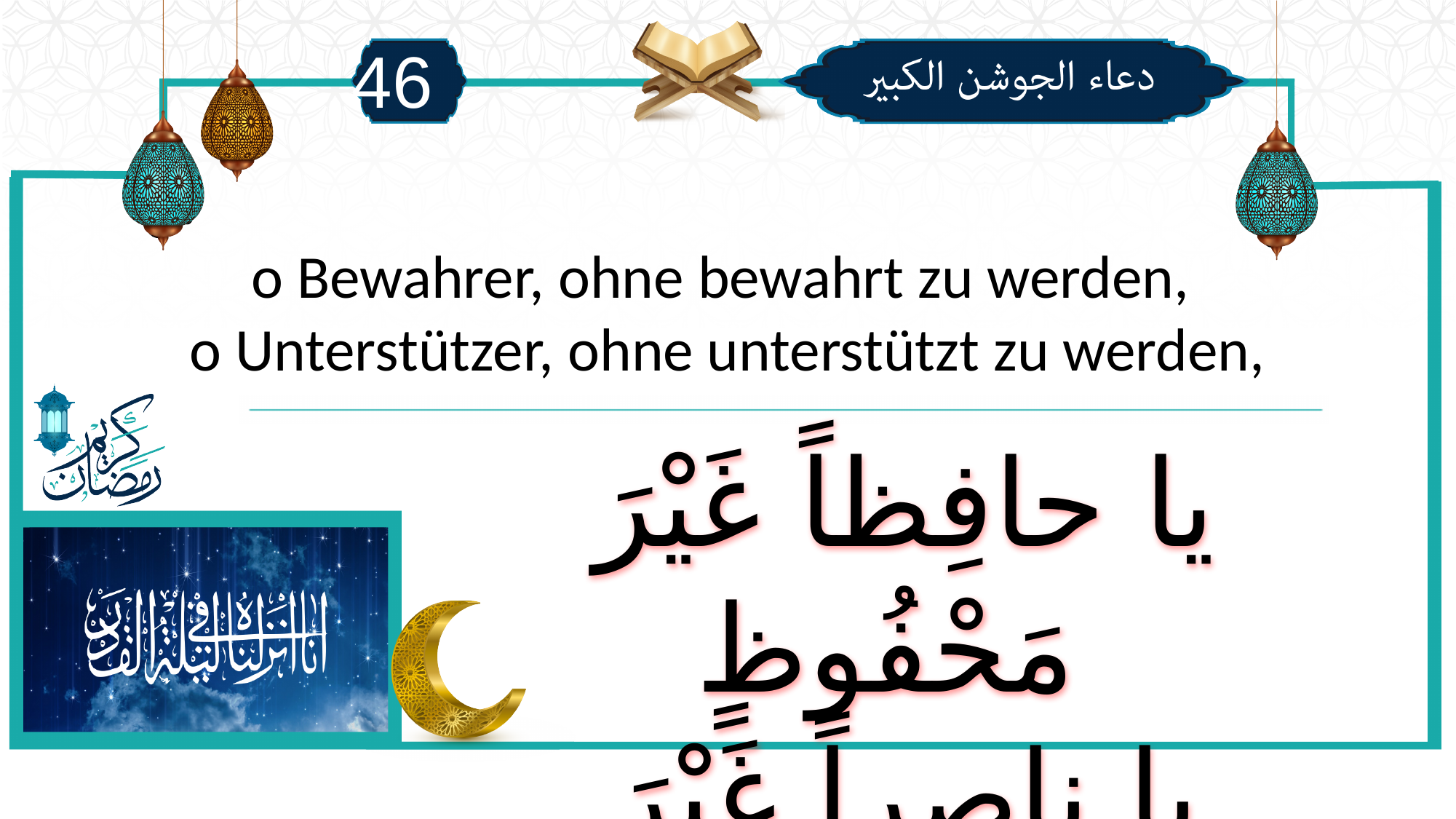

46
o Bewahrer, ohne bewahrt zu werden,
o Unterstützer, ohne unterstützt zu werden,
يا حافِظاً غَيْرَ مَحْفُوظٍ
يا ناصِراً غَيْرَ مَنْصُورٍ